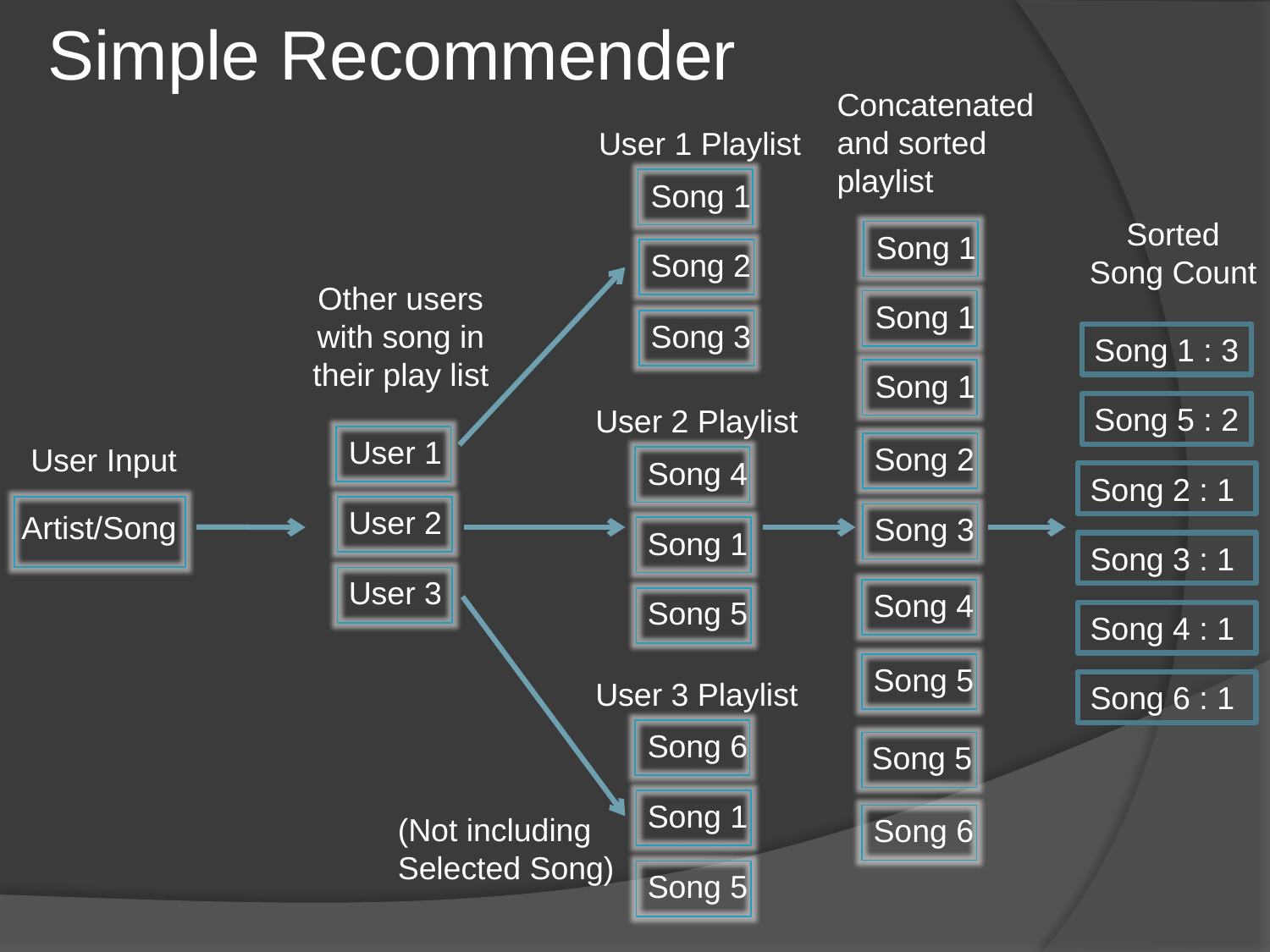

# Simple Recommender
Concatenated
and sorted
playlist
Song 1

Song 1

Song 1

Song 2

Song 3

Song 4

Song 5

Song 5

Song 6

User 1 Playlist
Song 1

Song 2

Song 3

User 2 Playlist
Song 4

Song 1

Song 5

User 3 Playlist
Song 6

Song 1

Song 5

(Not including
Selected Song)
Sorted Song Count
Song 1 : 3
Song 5 : 2
Song 2 : 1
Song 3 : 1
Song 4 : 1
Song 6 : 1
Other users with song in their play list
User 1

User 2

User 3

User Input

Artist/Song